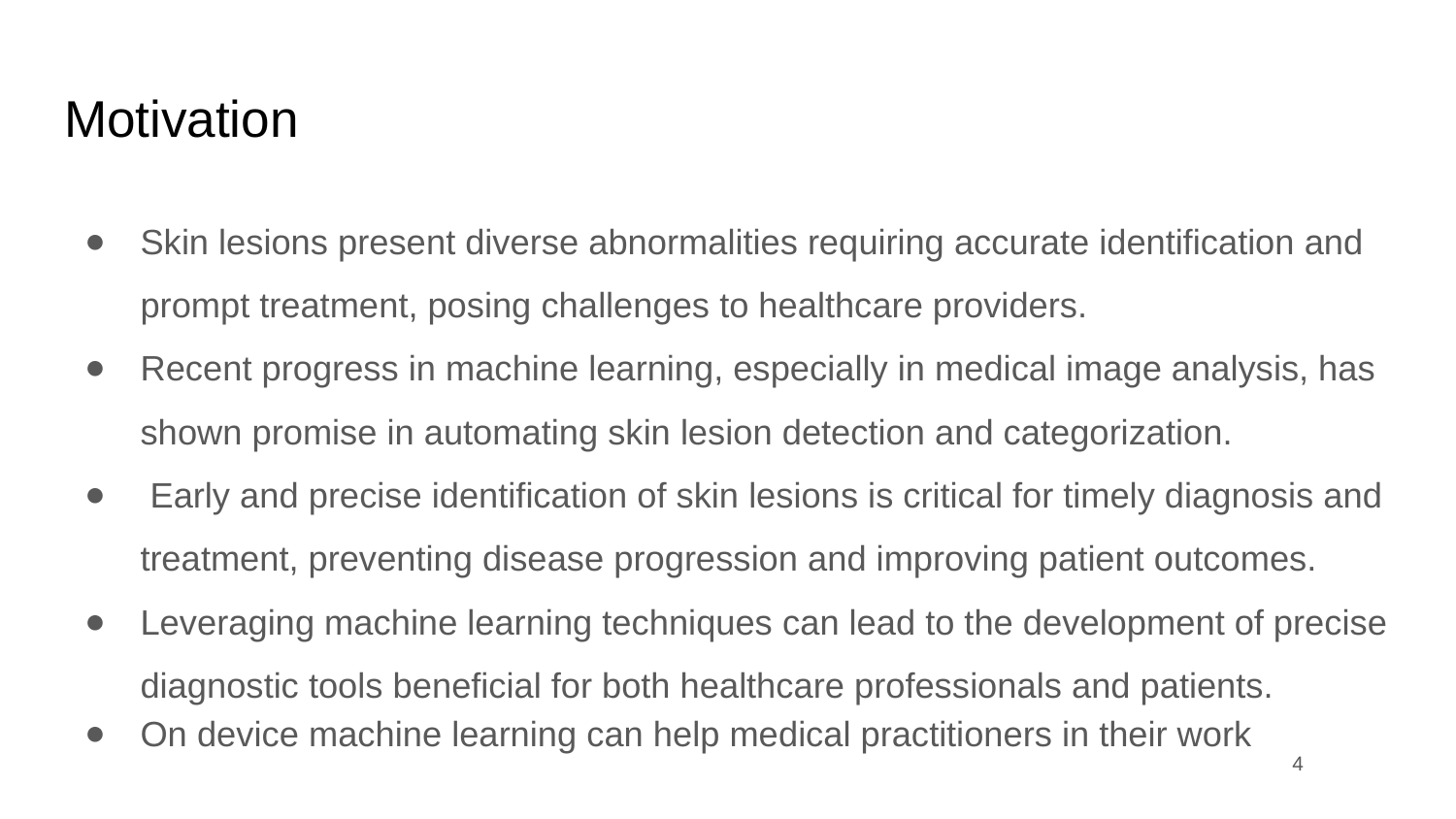

# Motivation
Skin lesions present diverse abnormalities requiring accurate identification and prompt treatment, posing challenges to healthcare providers.
Recent progress in machine learning, especially in medical image analysis, has shown promise in automating skin lesion detection and categorization.
 Early and precise identification of skin lesions is critical for timely diagnosis and treatment, preventing disease progression and improving patient outcomes.
Leveraging machine learning techniques can lead to the development of precise diagnostic tools beneficial for both healthcare professionals and patients.
On device machine learning can help medical practitioners in their work

4